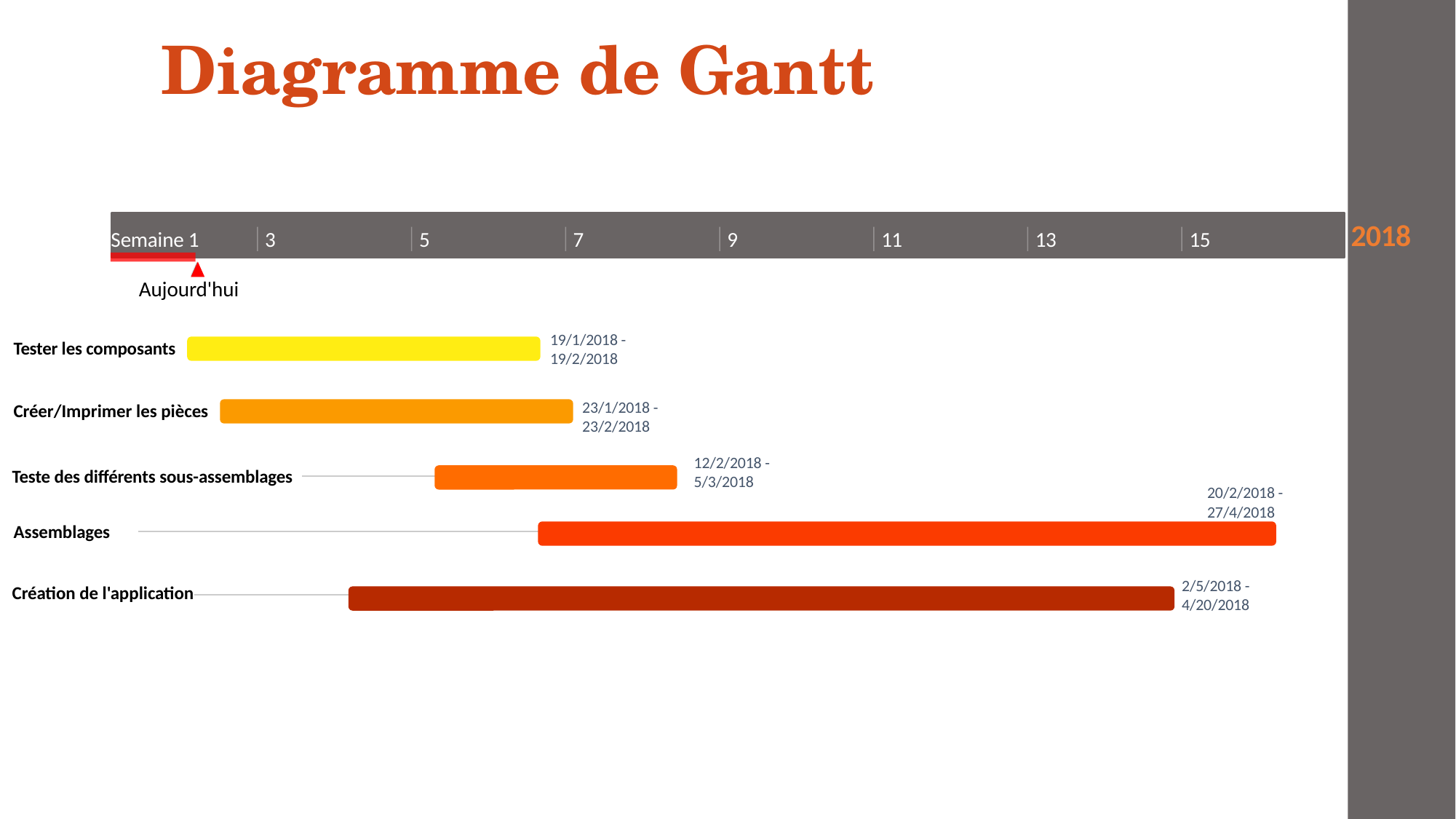

Diagramme de Gantt

2018
Semaine 1
3
5
7
9
11
13
15

Aujourd'hui
19/1/2018 - 19/2/2018
Tester les composants

23/1/2018 - 23/2/2018
Créer/Imprimer les pièces

12/2/2018 - 5/3/2018
Teste des différents sous-assemblages

32 jours

20/2/2018 - 27/4/2018

32 jours

Assemblages

22 jours

67 jours

2/5/2018 - 4/20/2018
Création de l'application

75 jours